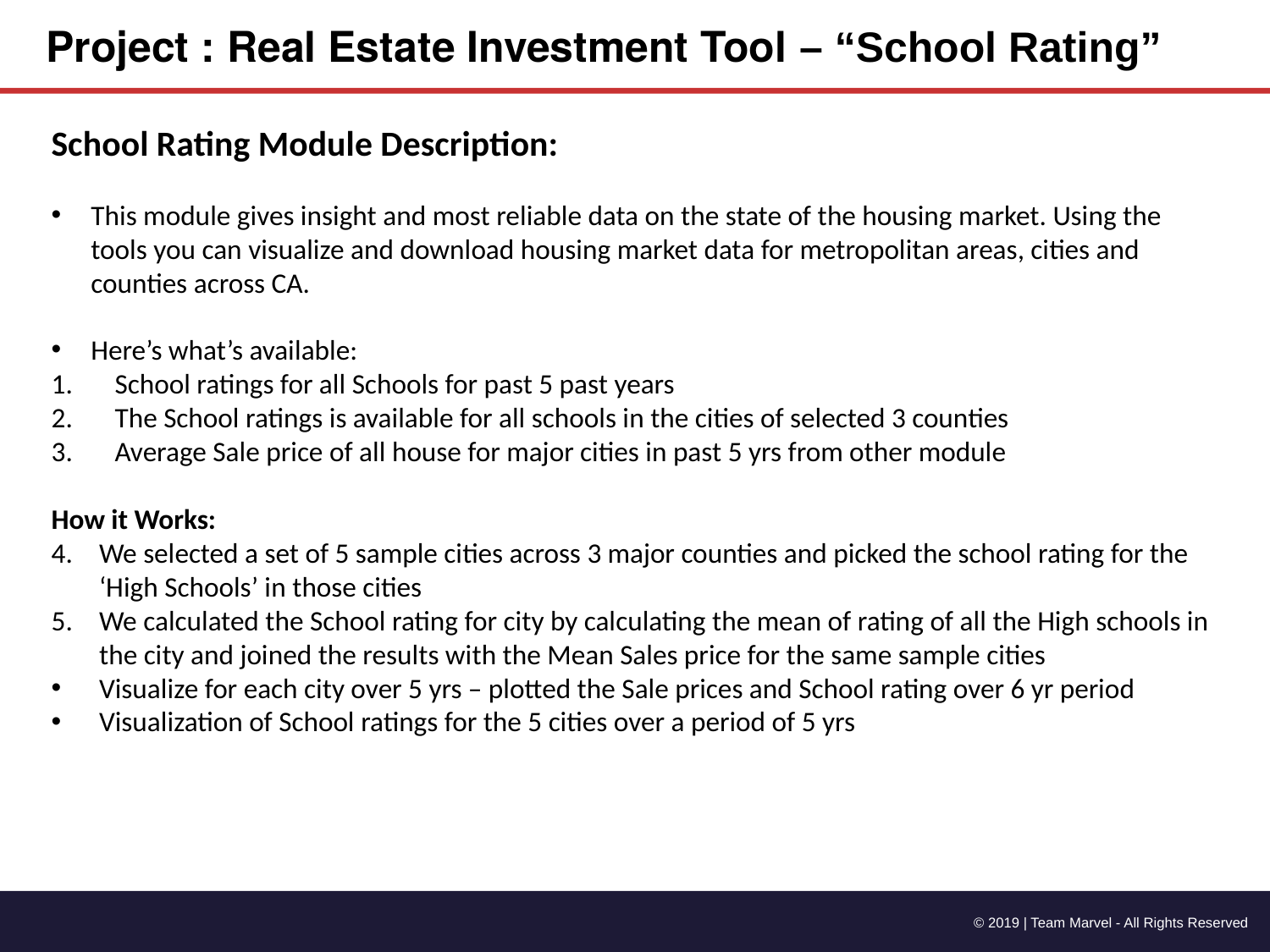

Project : Real Estate Investment Tool – “School Rating”
School Rating Module Description:

This module gives insight and most reliable data on the state of the housing market. Using the tools you can visualize and download housing market data for metropolitan areas, cities and counties across CA.

Here’s what’s available:
School ratings for all Schools for past 5 past years
The School ratings is available for all schools in the cities of selected 3 counties
Average Sale price of all house for major cities in past 5 yrs from other module

How it Works:
We selected a set of 5 sample cities across 3 major counties and picked the school rating for the ‘High Schools’ in those cities
We calculated the School rating for city by calculating the mean of rating of all the High schools in the city and joined the results with the Mean Sales price for the same sample cities
Visualize for each city over 5 yrs – plotted the Sale prices and School rating over 6 yr period
Visualization of School ratings for the 5 cities over a period of 5 yrs